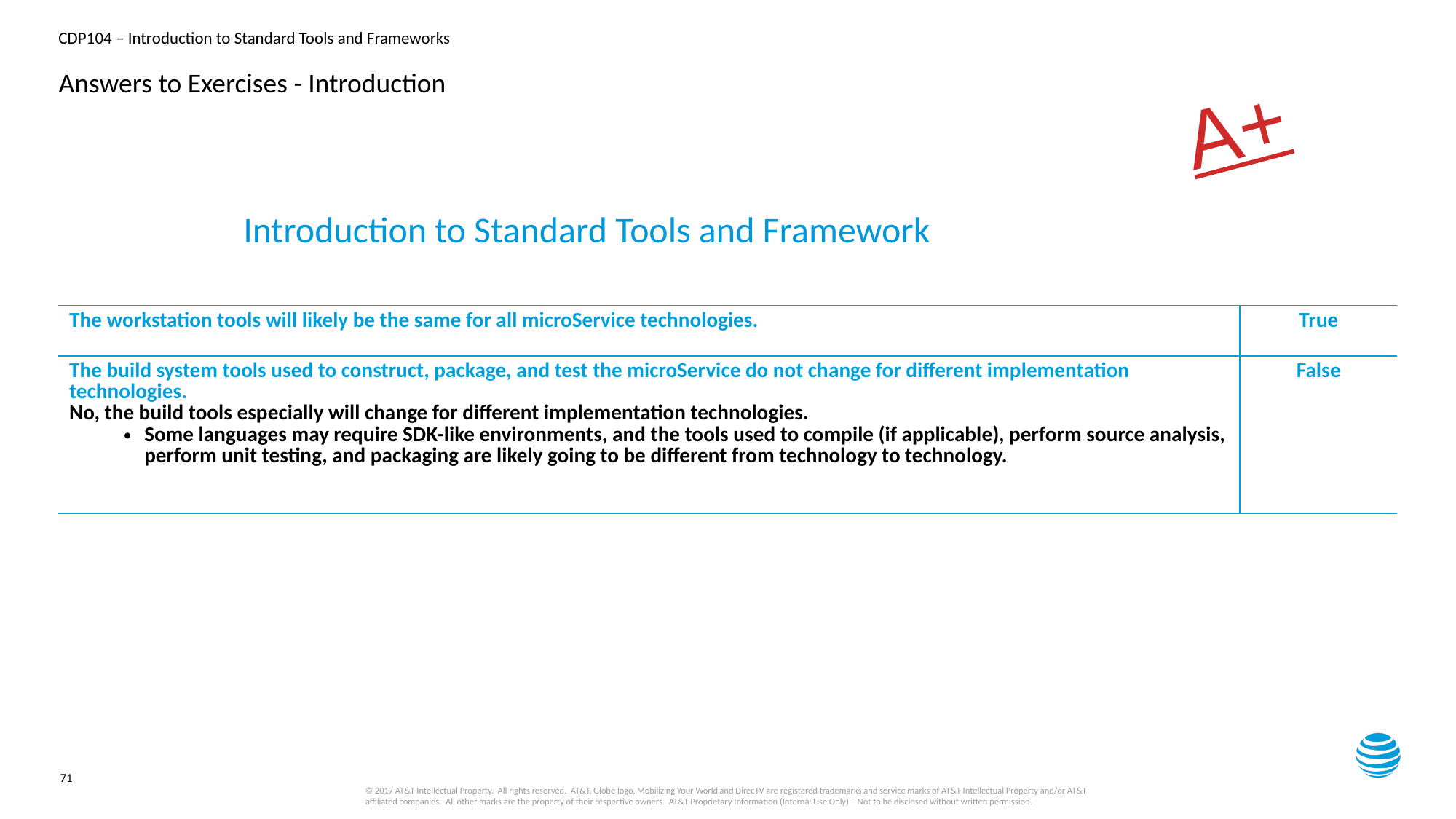

# Answers to Exercises - Introduction
A+
Introduction to Standard Tools and Framework
| The workstation tools will likely be the same for all microService technologies. | True |
| --- | --- |
| The build system tools used to construct, package, and test the microService do not change for different implementation technologies. No, the build tools especially will change for different implementation technologies. Some languages may require SDK-like environments, and the tools used to compile (if applicable), perform source analysis, perform unit testing, and packaging are likely going to be different from technology to technology. | False |
71